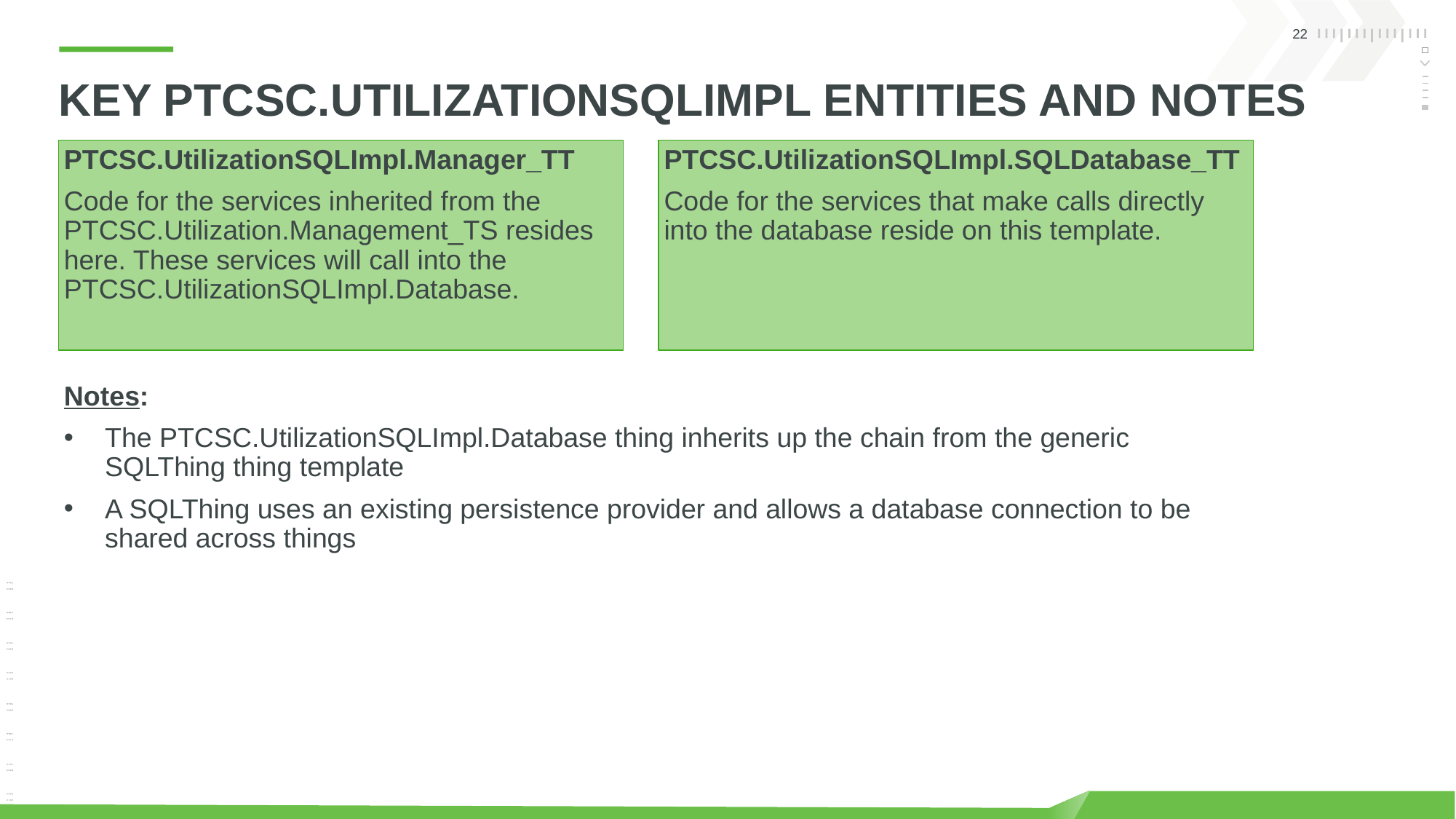

# KEY PTCSC.UtilizationSQLIMPL ENTITIES and Notes
PTCSC.UtilizationSQLImpl.Manager_TT
Code for the services inherited from the PTCSC.Utilization.Management_TS resides here. These services will call into the PTCSC.UtilizationSQLImpl.Database.
PTCSC.UtilizationSQLImpl.SQLDatabase_TT
Code for the services that make calls directly into the database reside on this template.
Notes:
The PTCSC.UtilizationSQLImpl.Database thing inherits up the chain from the generic SQLThing thing template
A SQLThing uses an existing persistence provider and allows a database connection to be shared across things